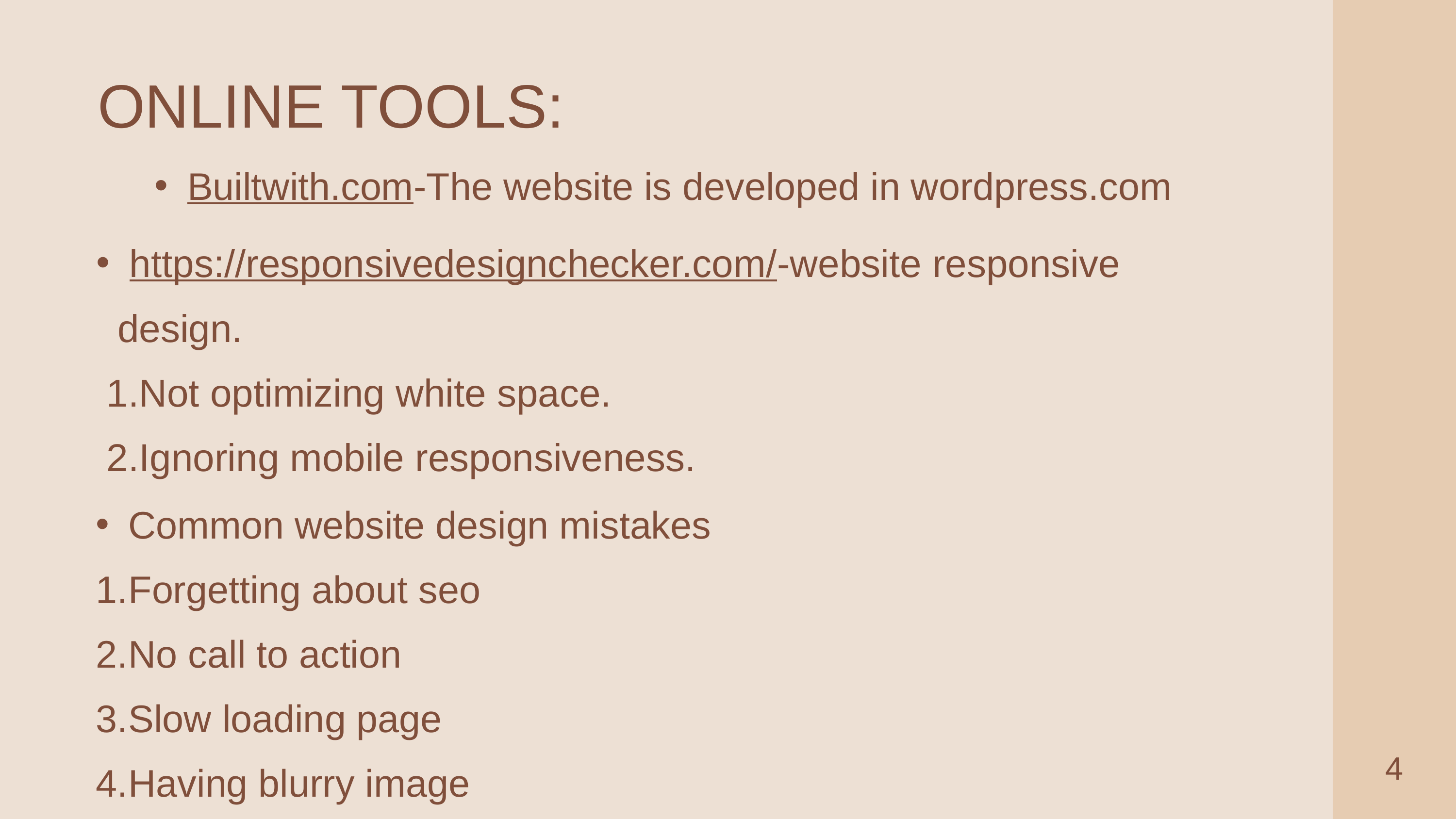

ONLINE TOOLS:
Builtwith.com-The website is developed in wordpress.com
https://responsivedesignchecker.com/-website responsive
     design.
    1.Not optimizing white space.
    2.Ignoring mobile responsiveness.
Common website design mistakes
Forgetting about seo
No call to action
Slow loading page
Having blurry image

4